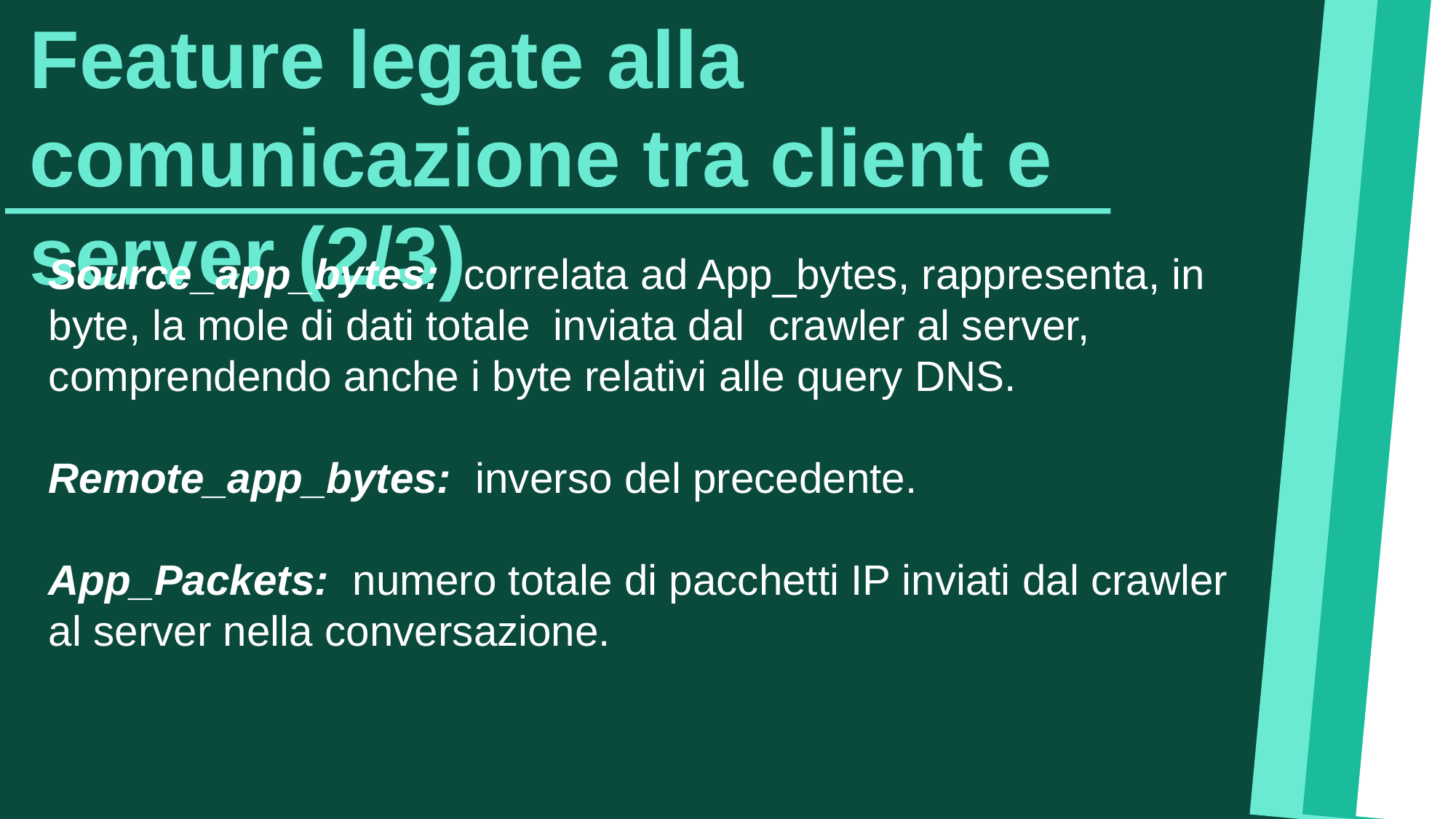

Feature legate alla comunicazione tra client e server (2/3)

Source_app_bytes:  correlata ad App_bytes, rappresenta, in byte, la mole di dati totale  inviata dal  crawler al server, comprendendo anche i byte relativi alle query DNS.

Remote_app_bytes:  inverso del precedente.

App_Packets:  numero totale di pacchetti IP inviati dal crawler al server nella conversazione.